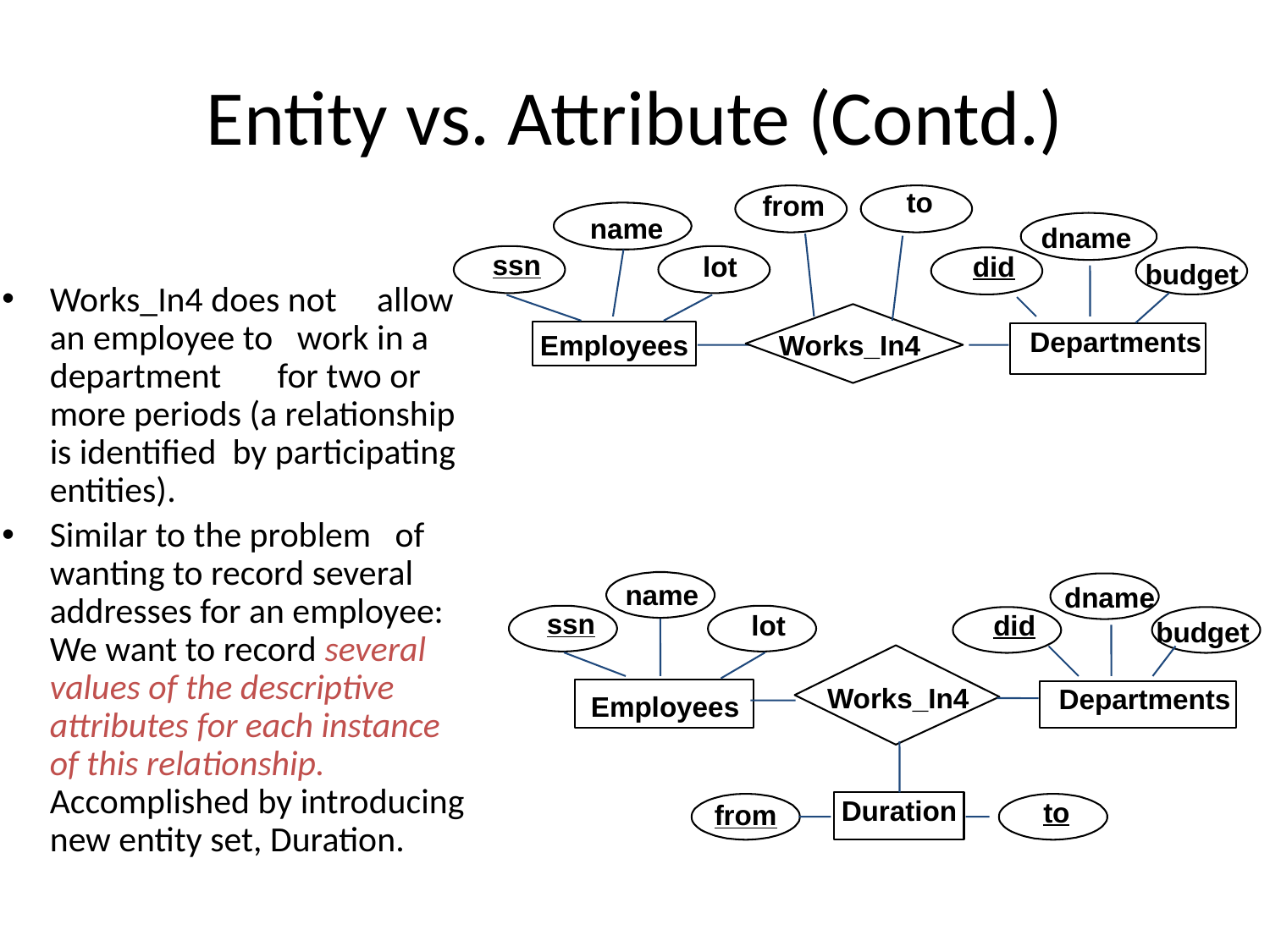

# Entity vs. Attribute (Contd.)
to
from

name
ssn
lot

Employees

dname

did

budget

Works_In4 does not     allow an employee to   work in a department       for two or more periods (a relationship is identified  by participating entities).
Similar to the problem   of wanting to record several addresses for an employee:  We want to record several values of the descriptive attributes for each instance of this relationship. Accomplished by introducing new entity set, Duration.

Departments
Works_In4

name

dname
did

budget
ssn
lot

Works_In4
Departments

Employees

Duration
to
from